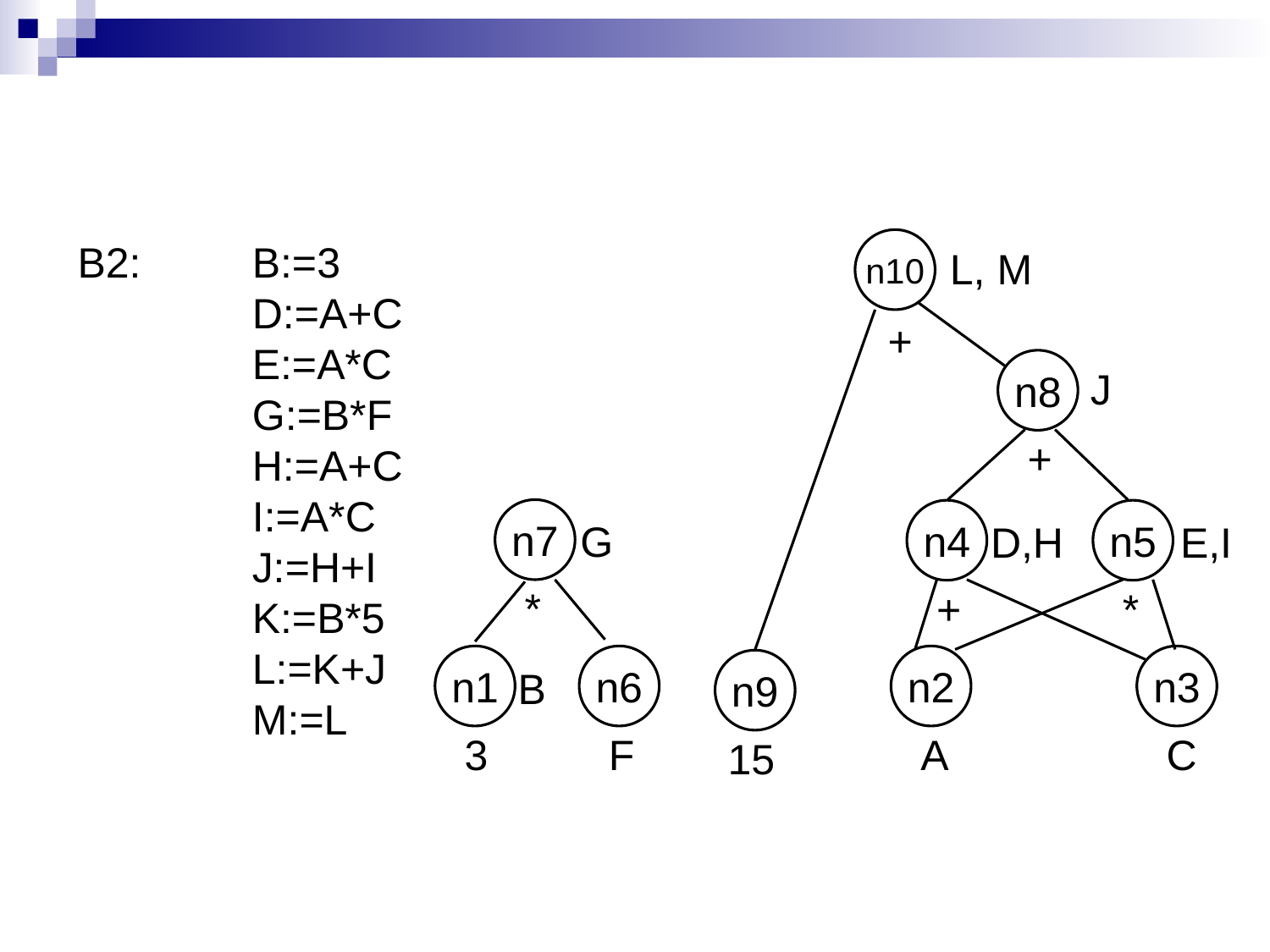

B2:	B:=3
		D:=A+C
		E:=A*C
		G:=B*F
		H:=A+C
		I:=A*C
		J:=H+I
		K:=B*5
		L:=K+J
		M:=L
n10
L, M

+

n8
J
+

n7
n4
n5
G
D,H
E,I
*
+
*

n1
n6
n2
n3
n9
B
3
F
A
C
15
30